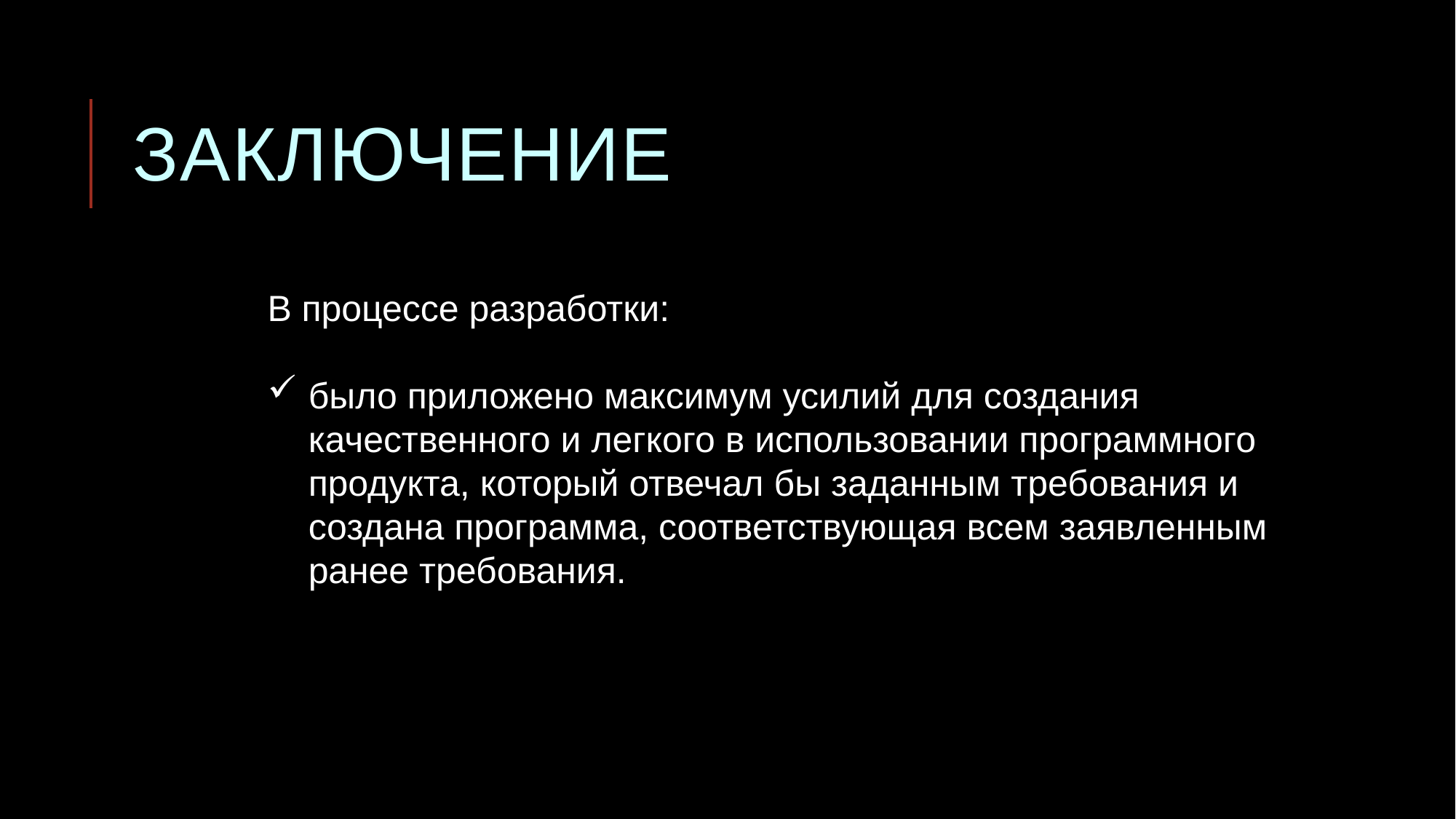

# ЗАКЛЮЧЕНИЕ
В процессе разработки:

было приложено максимум усилий для создания качественного и легкого в использовании программного продукта, который отвечал бы заданным требования и создана программа, соответствующая всем заявленным ранее требования.